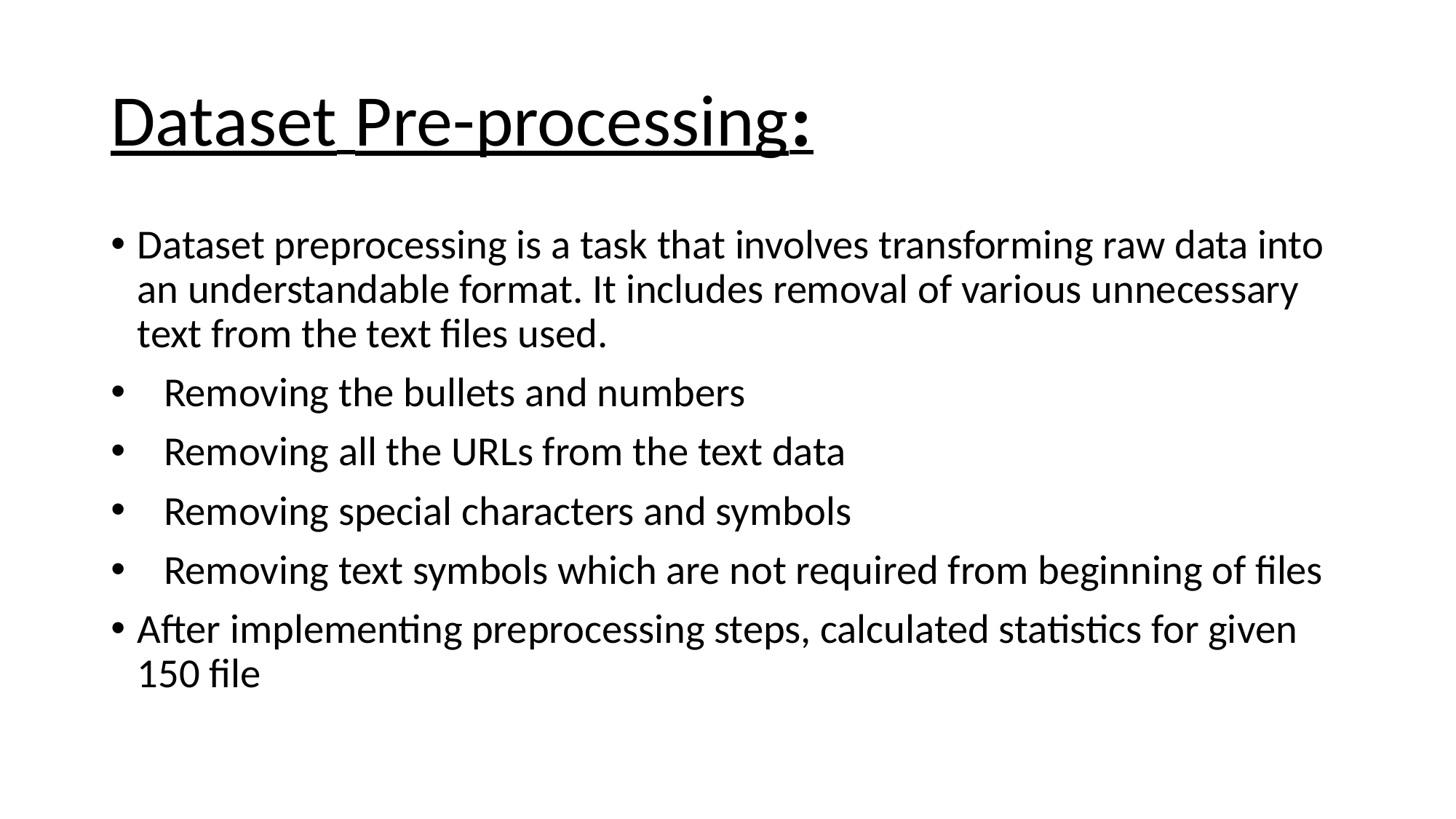

# Dataset Pre-processing:
Dataset preprocessing is a task that involves transforming raw data into an understandable format. It includes removal of various unnecessary text from the text files used.
Removing the bullets and numbers
Removing all the URLs from the text data
Removing special characters and symbols
Removing text symbols which are not required from beginning of files
After implementing preprocessing steps, calculated statistics for given 150 file